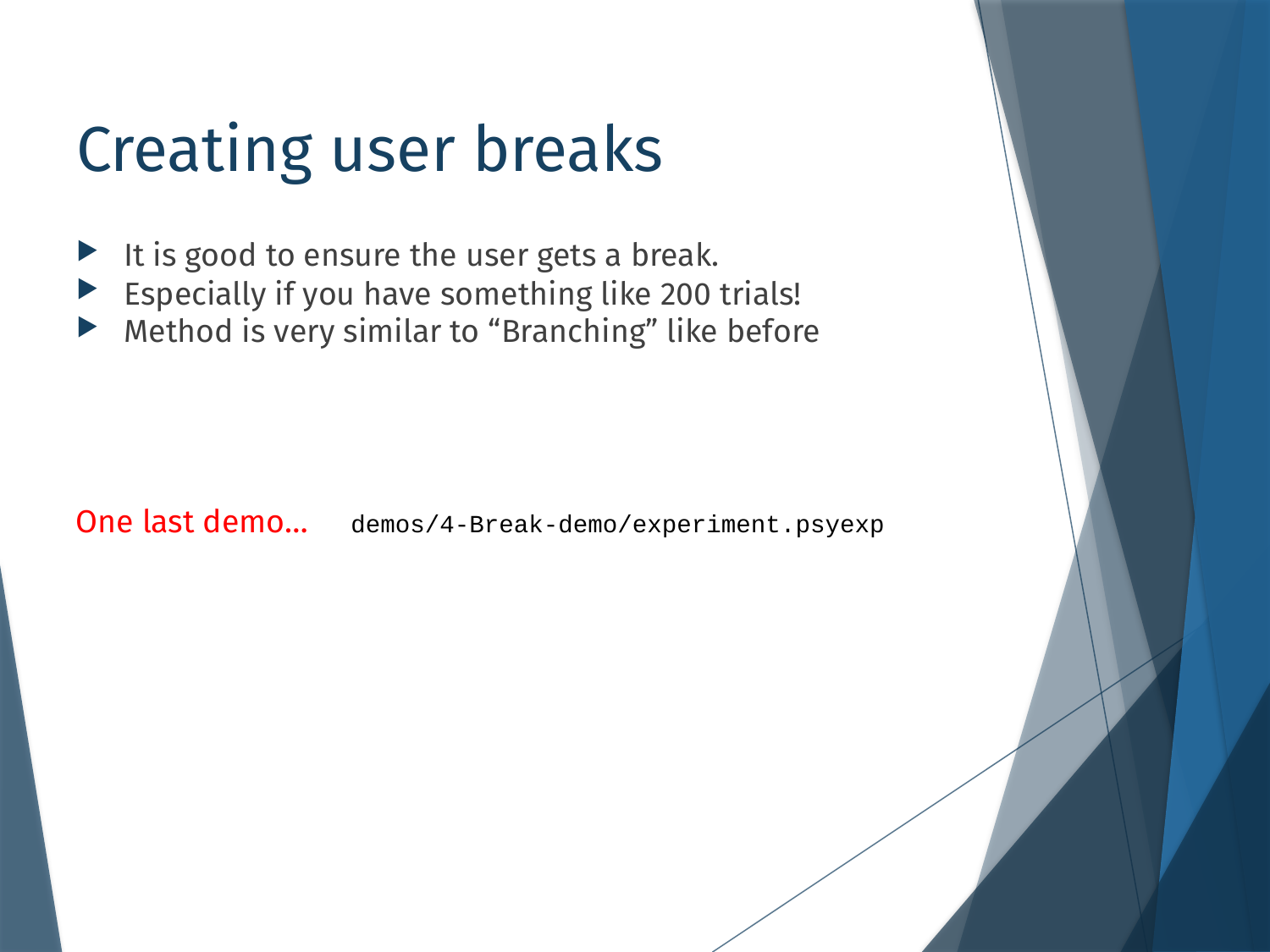

# Creating user breaks
It is good to ensure the user gets a break.
Especially if you have something like 200 trials!
Method is very similar to “Branching” like before

One last demo…     demos/4-Break-demo/experiment.psyexp